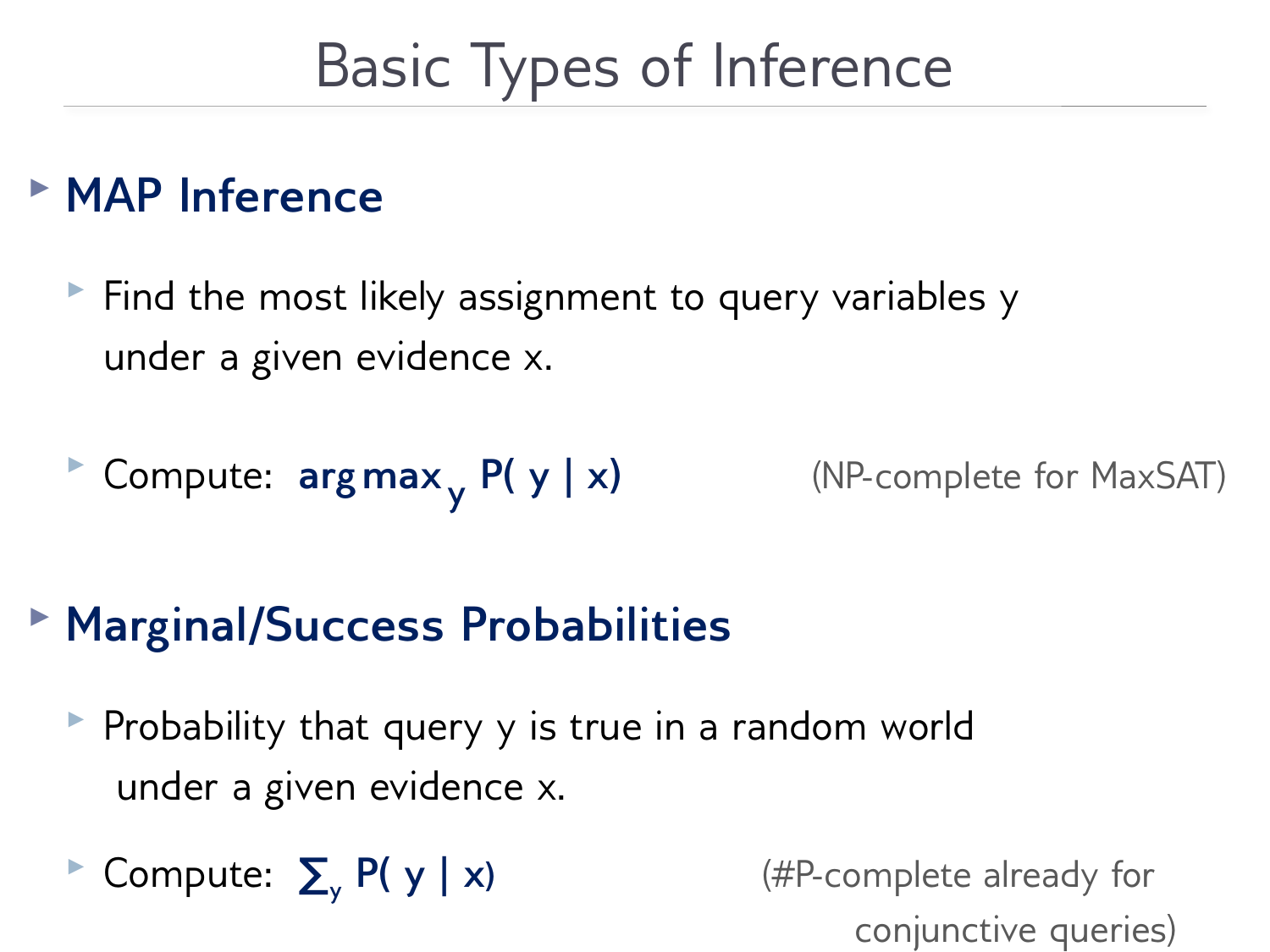

# Basic Types of Inference
MAP Inference

Find the most likely assignment to query variables y
	under a given evidence x.

Compute:  arg max y P( y | x)               (NP-complete for MaxSAT)

Marginal/Success Probabilities

Probability that query y is true in a random world
    under a given evidence x.

Compute:  ∑y P( y | x)          		  (#P-complete already for			  			          conjunctive queries)